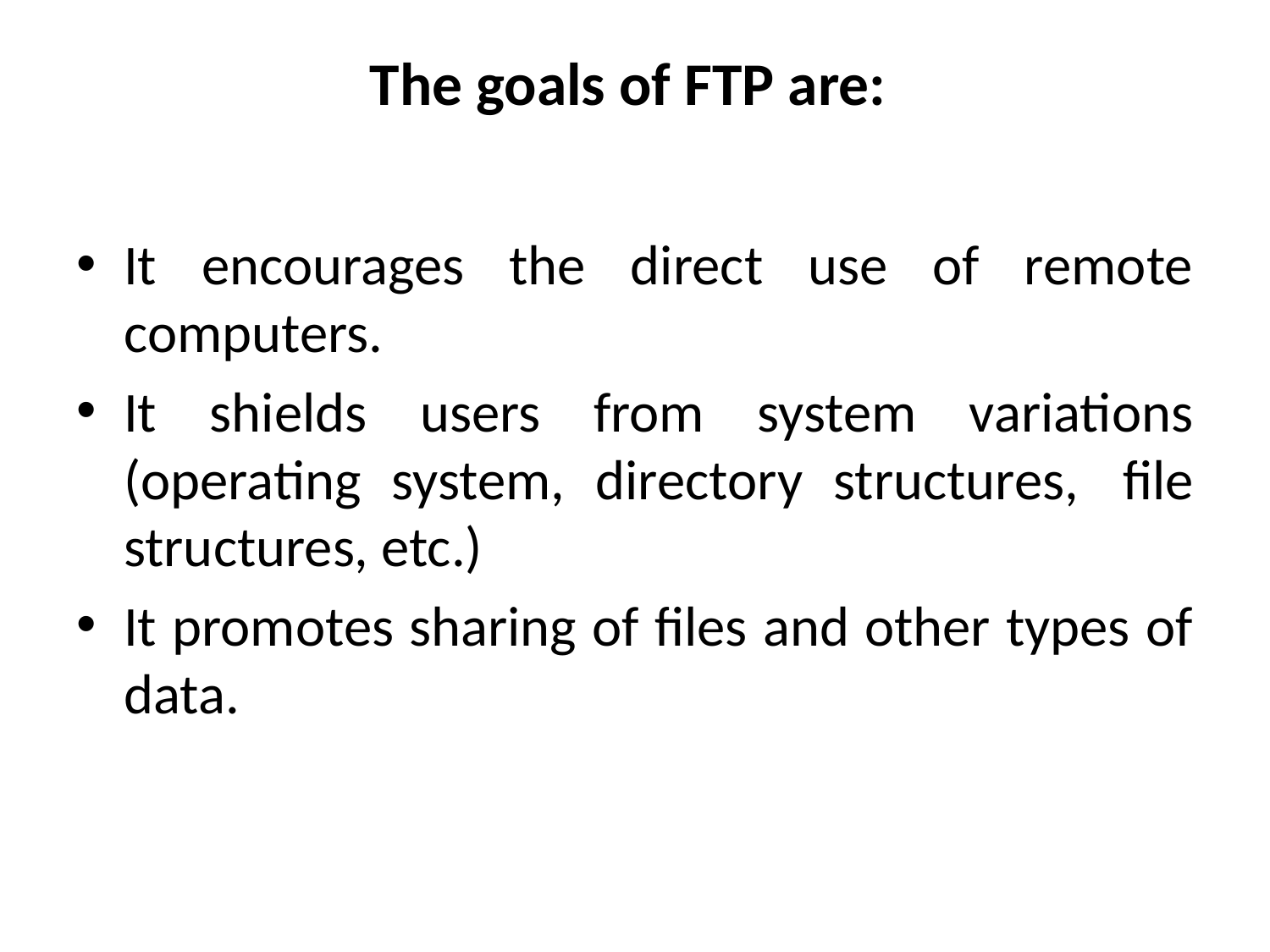

# The goals of FTP are:
It encourages the direct use of remote computers.
It shields users from system variations (operating system, directory structures,  file structures, etc.)
It promotes sharing of files and other types of data.